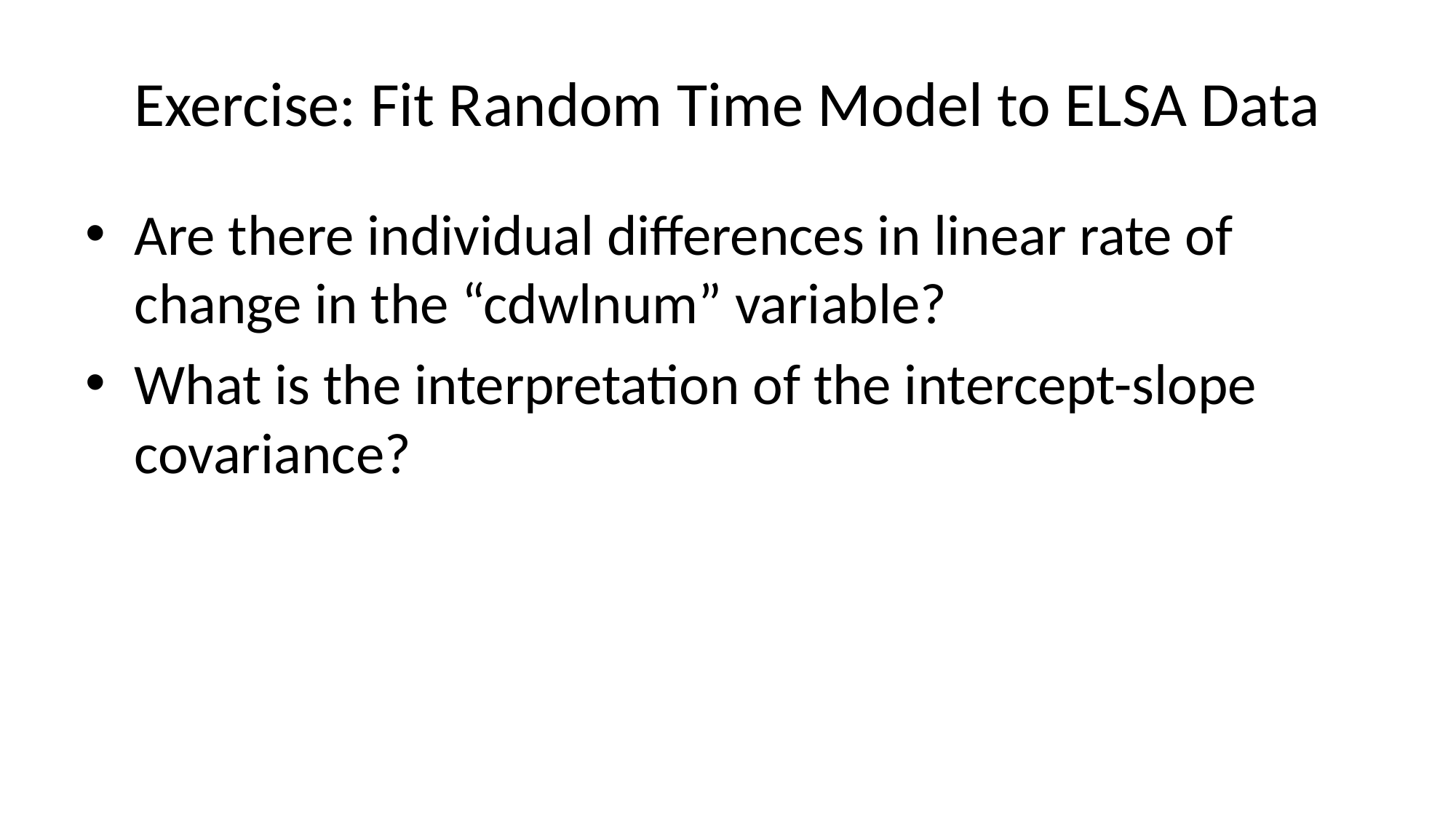

# Exercise: Fit Random Time Model to ELSA Data
Are there individual differences in linear rate of change in the “cdwlnum” variable?
What is the interpretation of the intercept-slope covariance?